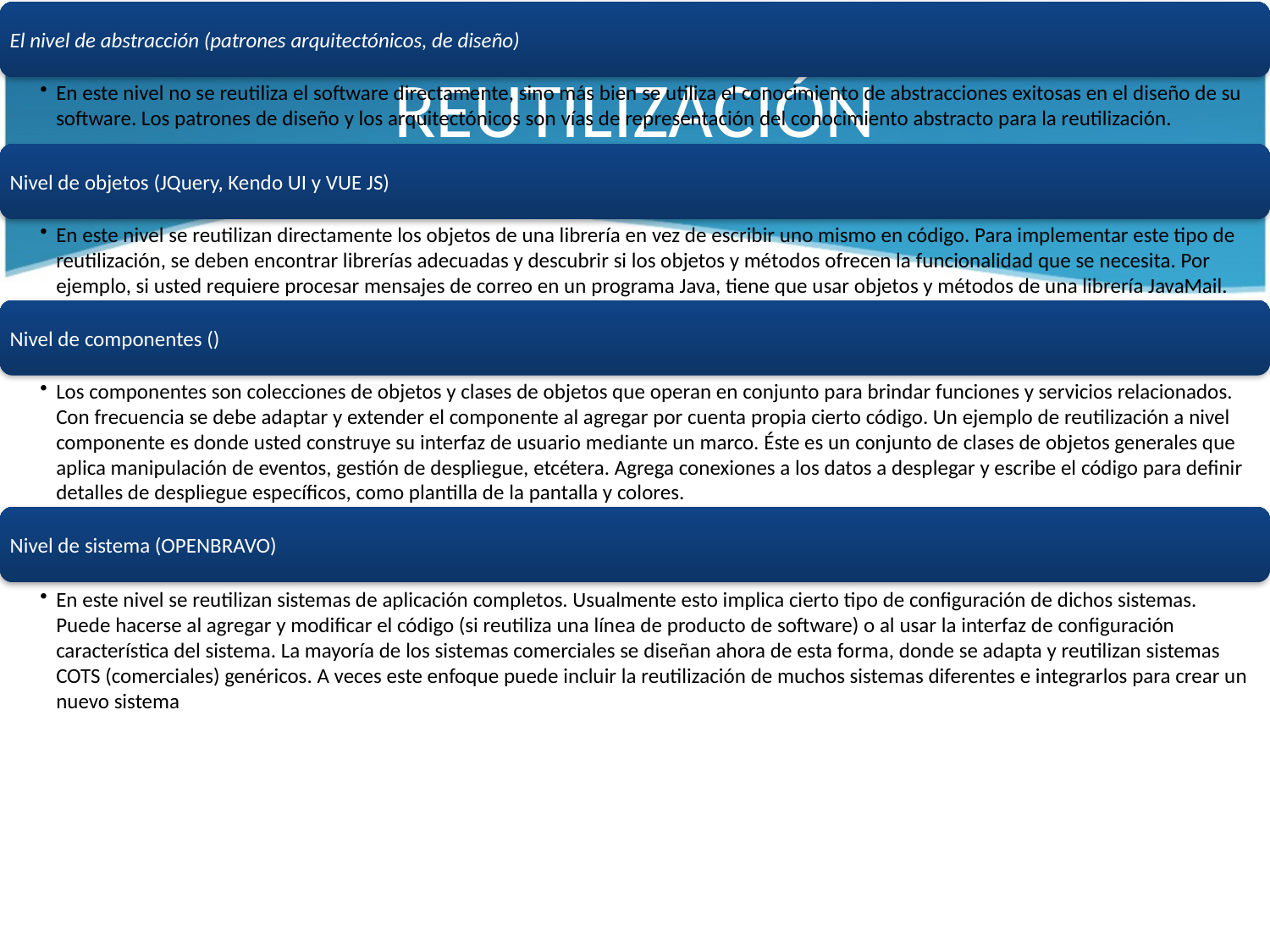

# REUTILIZACIÓN
La reutilización de software es posible en algunos niveles diferentes:

El nivel de abstracción (patrones arquitectónicos, de diseño)
En este nivel no se reutiliza el software directamente, sino más bien se utiliza el conocimiento de abstracciones exitosas en el diseño de su software. Los patrones de diseño y los arquitectónicos son vías de representación del conocimiento abstracto para la reutilización.
Nivel de objetos (JQuery, Kendo UI y VUE JS)
En este nivel se reutilizan directamente los objetos de una librería en vez de escribir uno mismo en código. Para implementar este tipo de reutilización, se deben encontrar librerías adecuadas y descubrir si los objetos y métodos ofrecen la funcionalidad que se necesita. Por ejemplo, si usted requiere procesar mensajes de correo en un programa Java, tiene que usar objetos y métodos de una librería JavaMail.
Nivel de componentes ()
Los componentes son colecciones de objetos y clases de objetos que operan en conjunto para brindar funciones y servicios relacionados. Con frecuencia se debe adaptar y extender el componente al agregar por cuenta propia cierto código. Un ejemplo de reutilización a nivel componente es donde usted construye su interfaz de usuario mediante un marco. Éste es un conjunto de clases de objetos generales que aplica manipulación de eventos, gestión de despliegue, etcétera. Agrega conexiones a los datos a desplegar y escribe el código para definir detalles de despliegue específicos, como plantilla de la pantalla y colores.
Nivel de sistema (OPENBRAVO)
En este nivel se reutilizan sistemas de aplicación completos. Usualmente esto implica cierto tipo de configuración de dichos sistemas. Puede hacerse al agregar y modificar el código (si reutiliza una línea de producto de software) o al usar la interfaz de configuración característica del sistema. La mayoría de los sistemas comerciales se diseñan ahora de esta forma, donde se adapta y reutilizan sistemas COTS (comerciales) genéricos. A veces este enfoque puede incluir la reutilización de muchos sistemas diferentes e integrarlos para crear un nuevo sistema